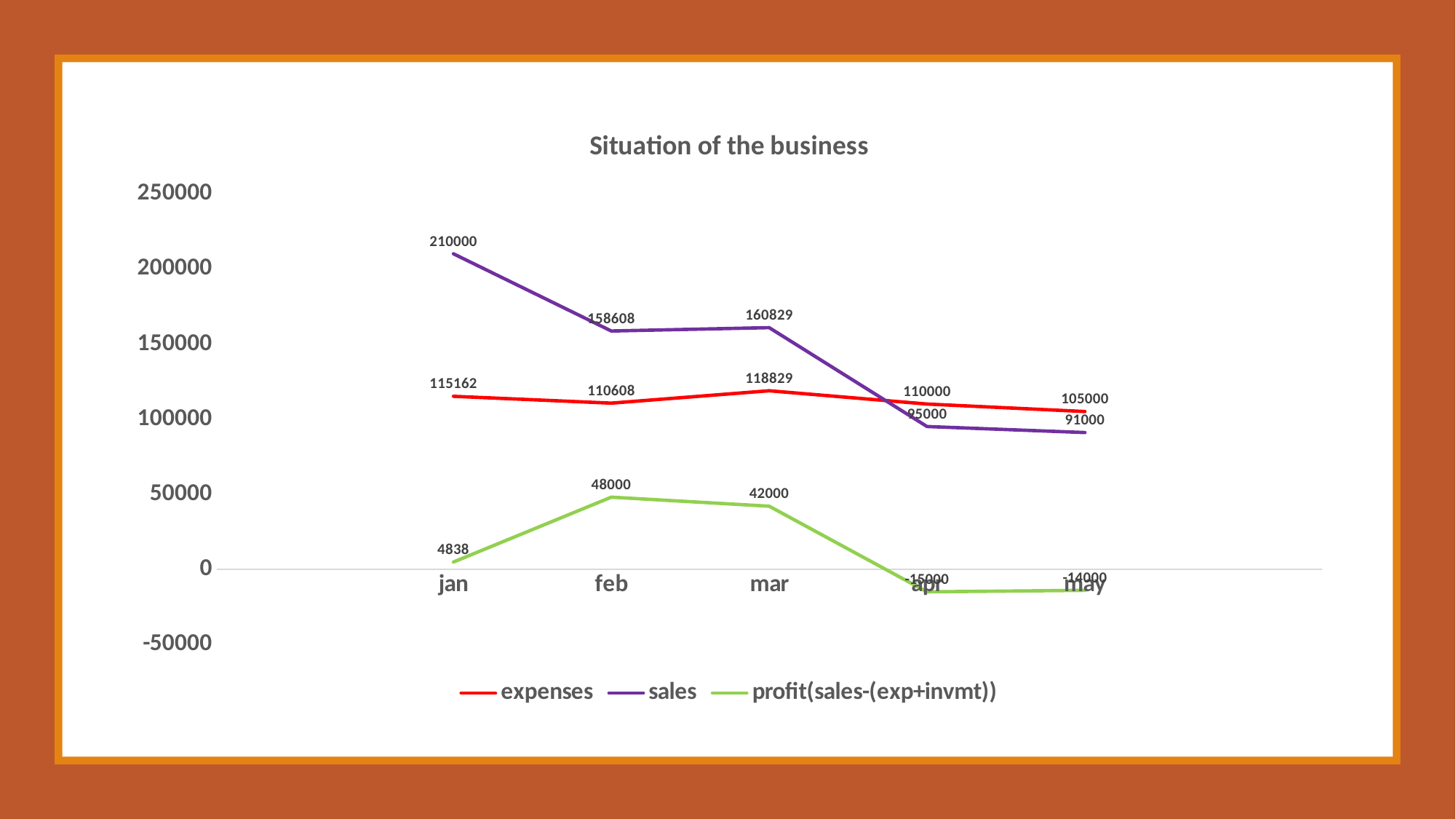

### Chart: Situation of the business

| Category | investment | expenses | sales | profit(sales-(exp+invmt)) |
|---|---|---|---|---|
|  | 90000.0 | None | None | None |
| jan | None | 115162.0 | 210000.0 | 4838.0 |
| feb | None | 110608.0 | 158608.0 | 48000.0 |
| mar | None | 118829.0 | 160829.0 | 42000.0 |
| apr | None | 110000.0 | 95000.0 | -15000.0 |
| may | None | 105000.0 | 91000.0 | -14000.0 |